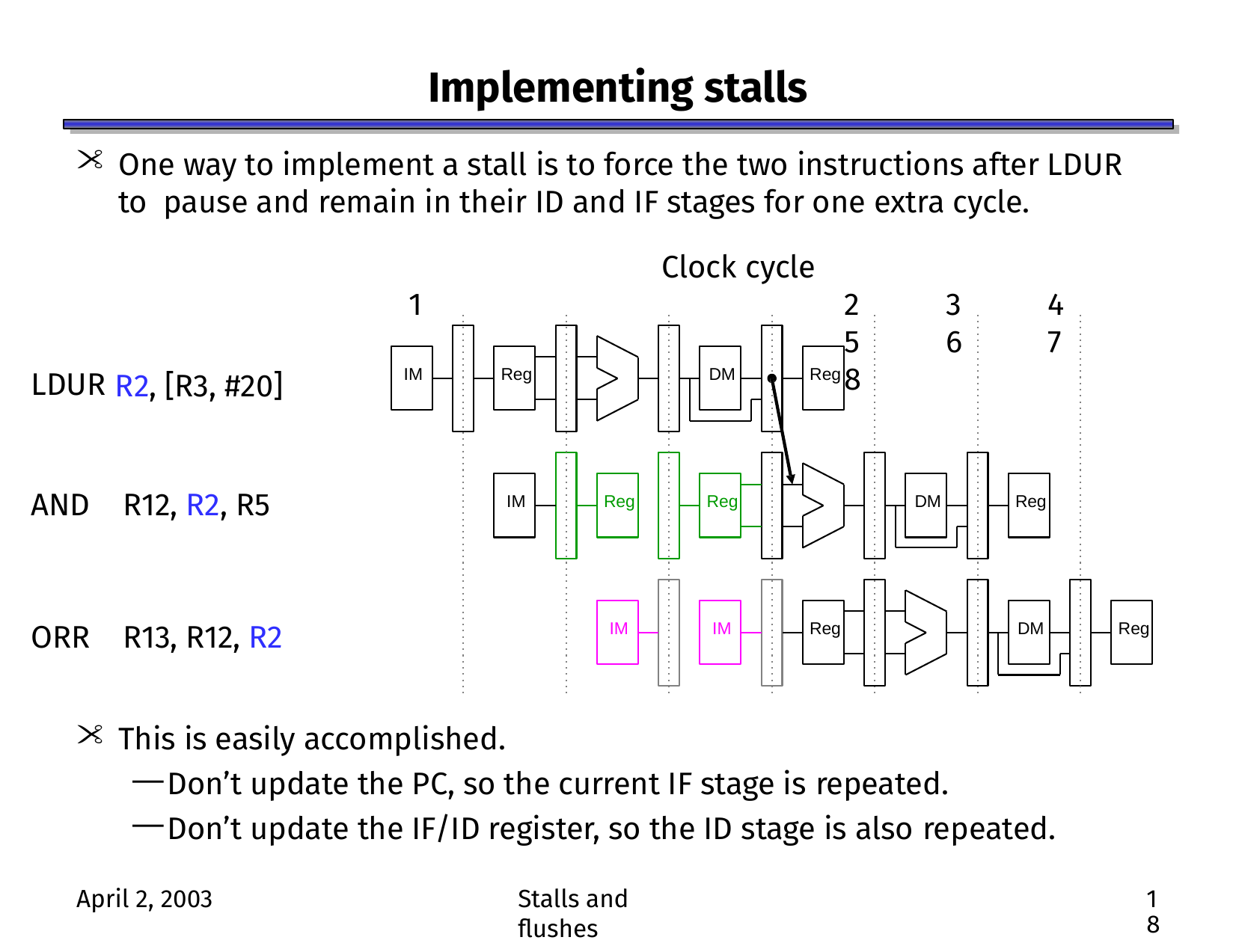

# Implementing stalls
One way to implement a stall is to force the two instructions after LDUR to  pause and remain in their ID and IF stages for one extra cycle.
Clock cycle
1	2	3	4	5	6	7	8

IM
Reg
DM
Reg
| LDUR | R2, [R3, #20] |
| --- | --- |
| AND | R12, R2, R5 |
| ORR | R13, R12, R2 |

IM
Reg
Reg
DM
Reg

IM
IM
Reg
DM
Reg

This is easily accomplished.
Don’t update the PC, so the current IF stage is repeated.
Don’t update the IF/ID register, so the ID stage is also repeated.
April 2, 2003
Stalls and flushes
18